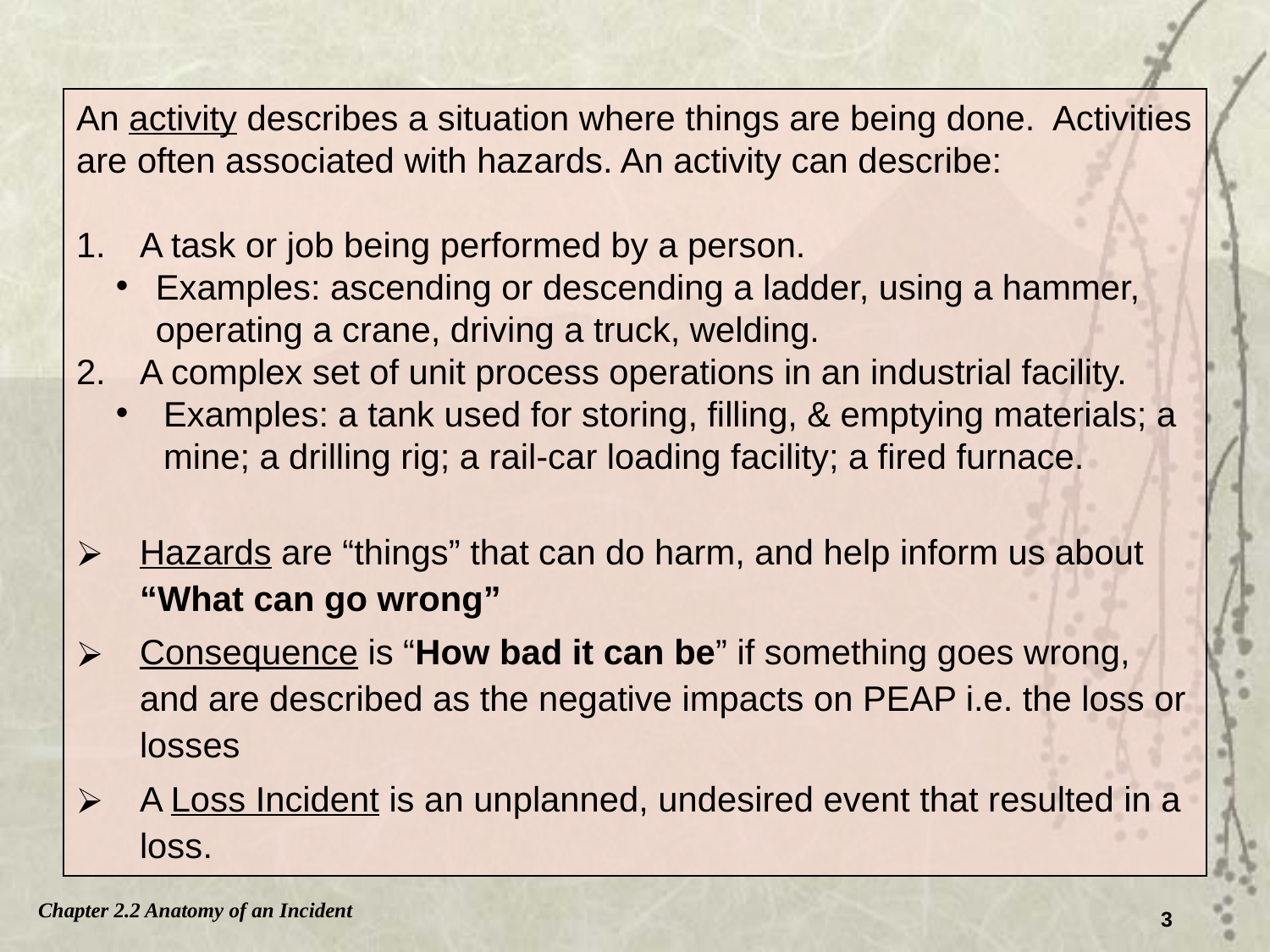

An activity describes a situation where things are being done.  Activities are often associated with hazards. An activity can describe:

A task or job being performed by a person.
Examples: ascending or descending a ladder, using a hammer, operating a crane, driving a truck, welding.
A complex set of unit process operations in an industrial facility.
Examples: a tank used for storing, filling, & emptying materials; a mine; a drilling rig; a rail-car loading facility; a fired furnace.

Hazards are “things” that can do harm, and help inform us about “What can go wrong”
Consequence is “How bad it can be” if something goes wrong, and are described as the negative impacts on PEAP i.e. the loss or losses
A Loss Incident is an unplanned, undesired event that resulted in a loss.
Chapter 2.2 Anatomy of an Incident
3